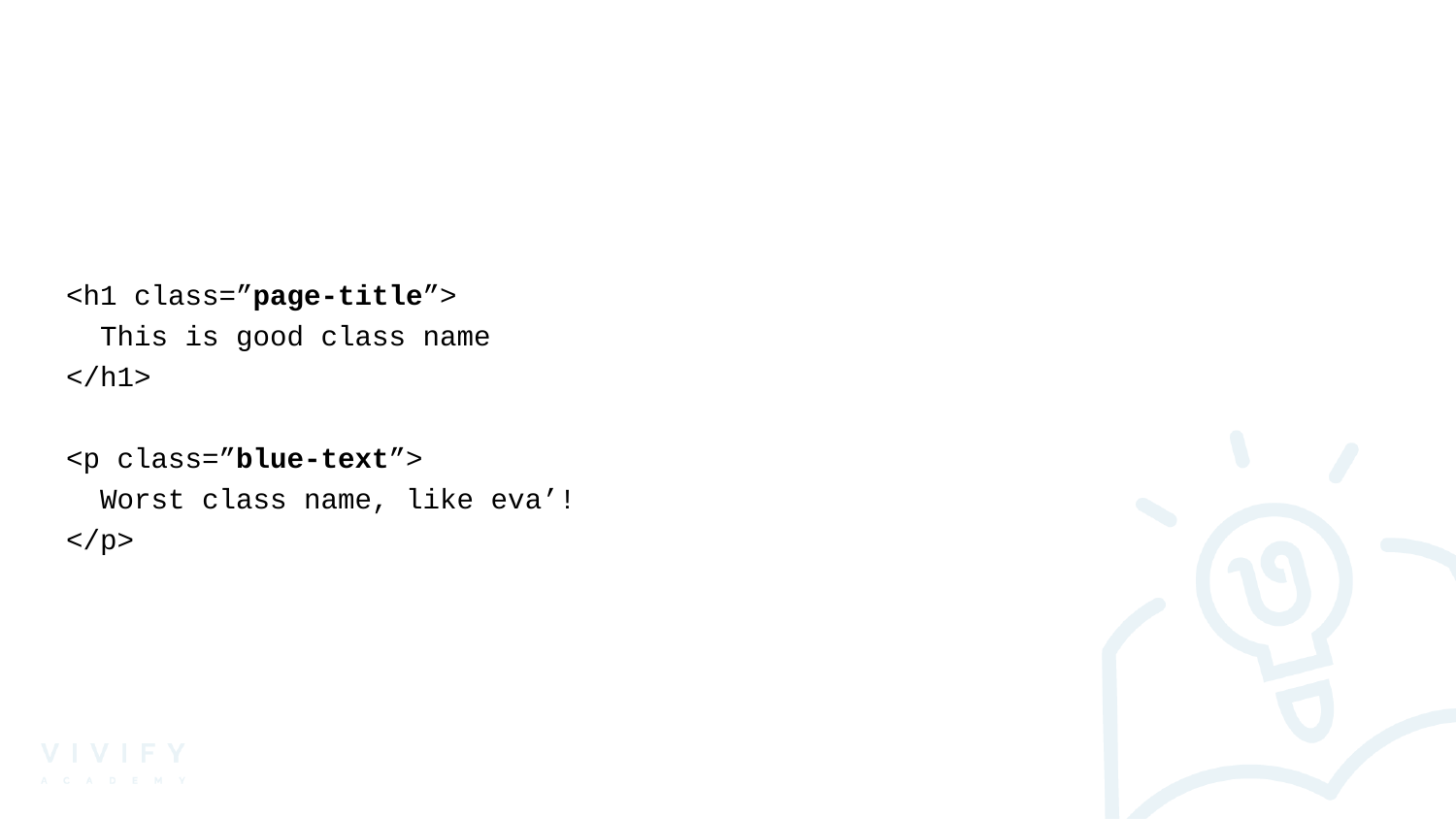

<h1 class=”page-title”>
  This is good class name
</h1>
<p class=”blue-text”>
  Worst class name, like eva’!
</p>